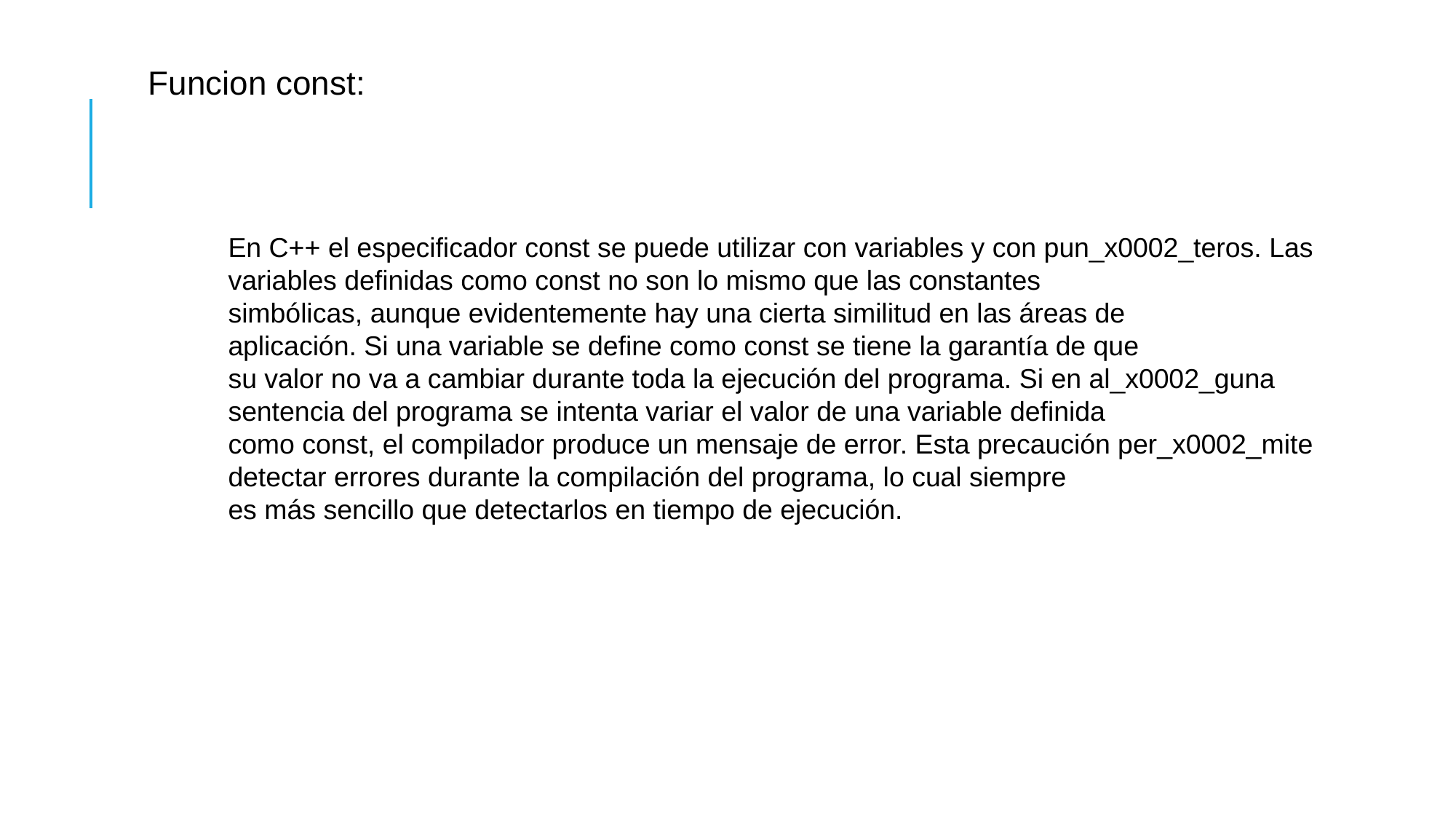

Funcion const:
En C++ el especificador const se puede utilizar con variables y con pun_x0002_teros. Las variables definidas como const no son lo mismo que las constantes
simbólicas, aunque evidentemente hay una cierta similitud en las áreas de
aplicación. Si una variable se define como const se tiene la garantía de que
su valor no va a cambiar durante toda la ejecución del programa. Si en al_x0002_guna sentencia del programa se intenta variar el valor de una variable definida
como const, el compilador produce un mensaje de error. Esta precaución per_x0002_mite detectar errores durante la compilación del programa, lo cual siempre
es más sencillo que detectarlos en tiempo de ejecución.